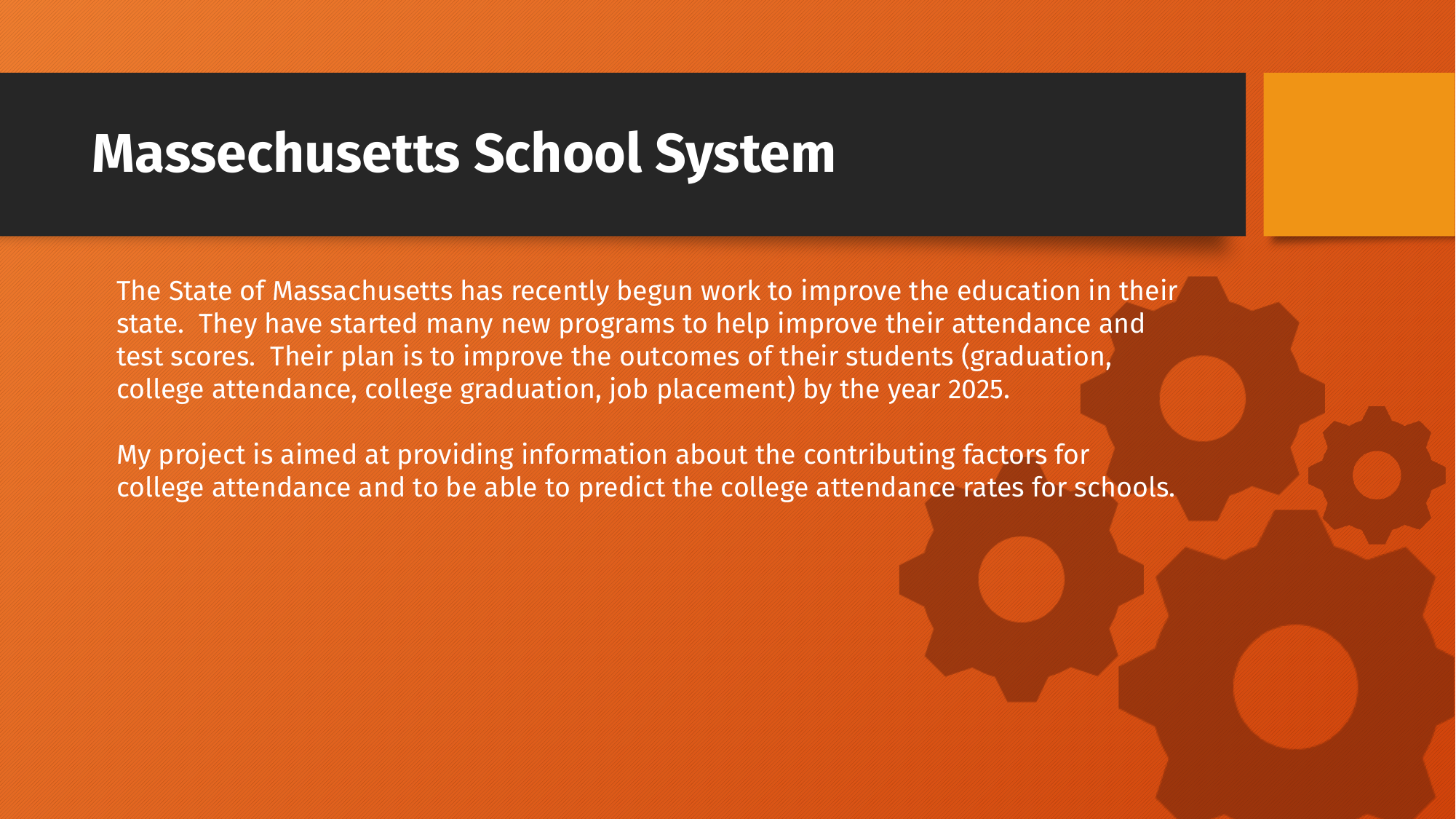

# Massechusetts School System
The State of Massachusetts has recently begun work to improve the education in their state.  They have started many new programs to help improve their attendance and test scores.  Their plan is to improve the outcomes of their students (graduation, college attendance, college graduation, job placement) by the year 2025.

My project is aimed at providing information about the contributing factors for college attendance and to be able to predict the college attendance rates for schools.